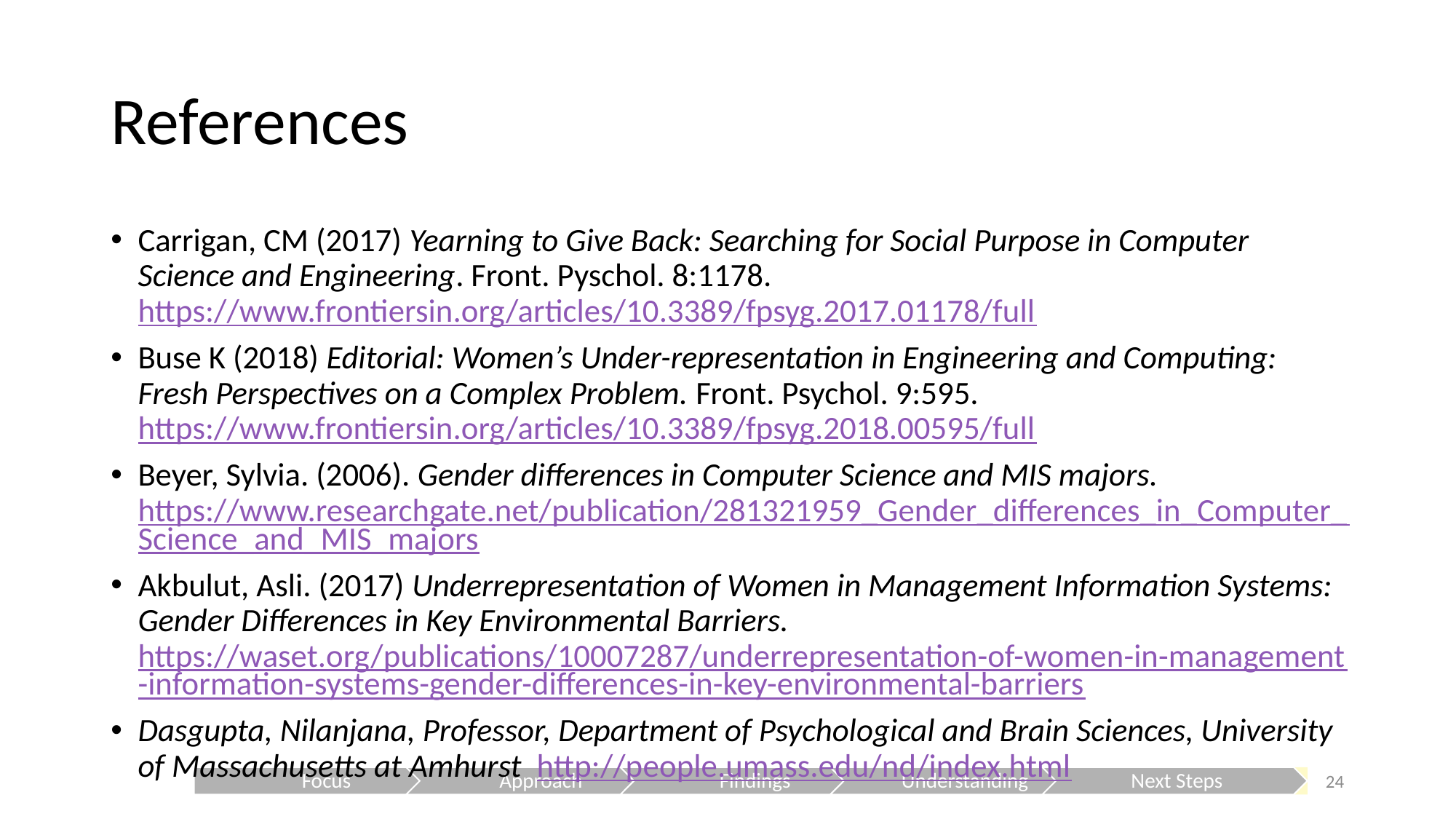

# References
Carrigan, CM (2017) Yearning to Give Back: Searching for Social Purpose in Computer Science and Engineering. Front. Pyschol. 8:1178. https://www.frontiersin.org/articles/10.3389/fpsyg.2017.01178/full
Buse K (2018) Editorial: Women’s Under-representation in Engineering and Computing: Fresh Perspectives on a Complex Problem. Front. Psychol. 9:595. https://www.frontiersin.org/articles/10.3389/fpsyg.2018.00595/full
Beyer, Sylvia. (2006). Gender differences in Computer Science and MIS majors. https://www.researchgate.net/publication/281321959_Gender_differences_in_Computer_Science_and_MIS_majors
Akbulut, Asli. (2017) Underrepresentation of Women in Management Information Systems: Gender Differences in Key Environmental Barriers. https://waset.org/publications/10007287/underrepresentation-of-women-in-management-information-systems-gender-differences-in-key-environmental-barriers
Dasgupta, Nilanjana, Professor, Department of Psychological and Brain Sciences, University of Massachusetts at Amhurst  http://people.umass.edu/nd/index.html

24